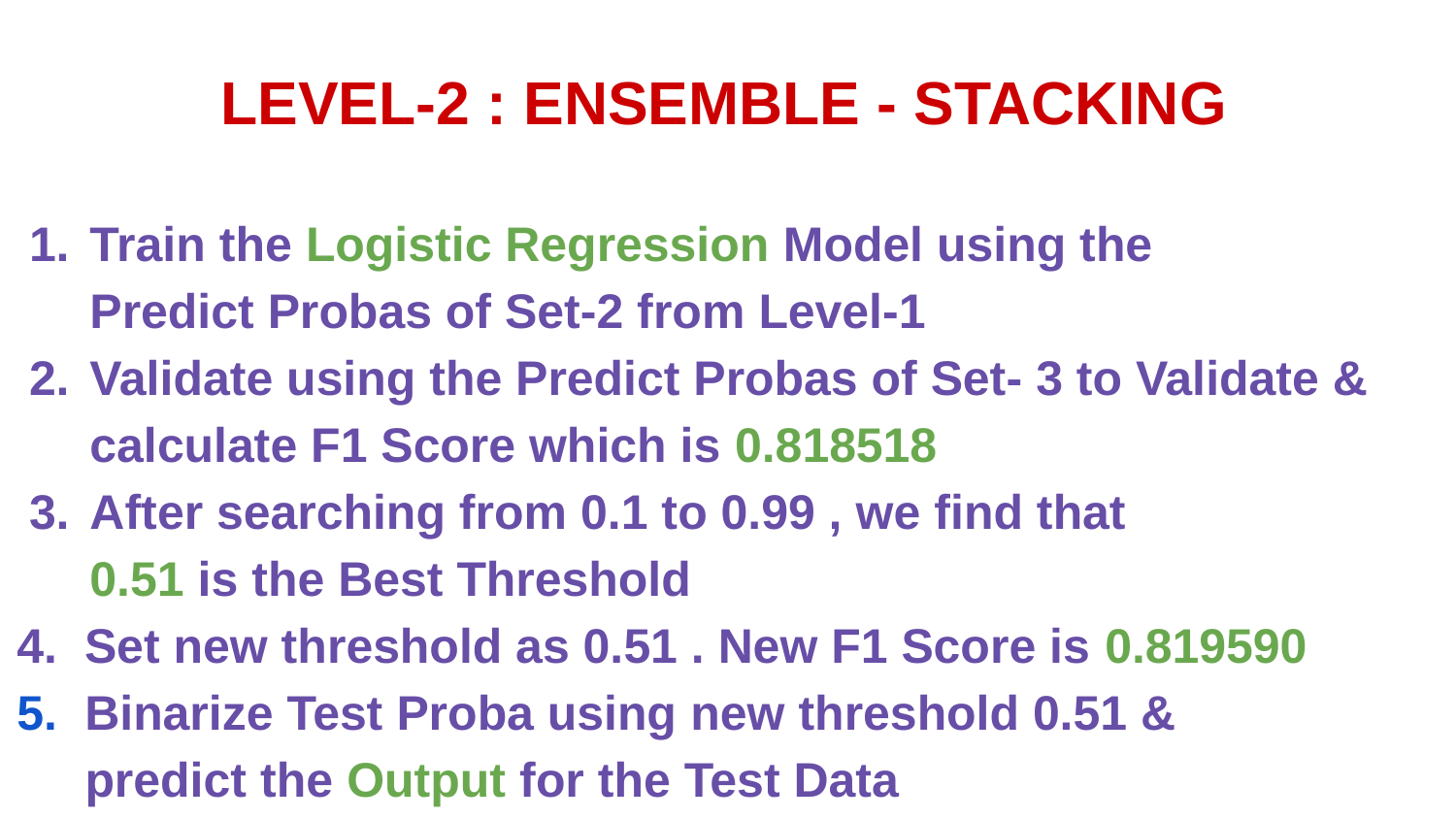

LEVEL-2 : ENSEMBLE - STACKING

Train the Logistic Regression Model using the
Predict Probas of Set-2 from Level-1
Validate using the Predict Probas of Set- 3 to Validate & calculate F1 Score which is 0.818518
After searching from 0.1 to 0.99 , we find that
0.51 is the Best Threshold
4.  Set new threshold as 0.51 . New F1 Score is 0.819590
5.  Binarize Test Proba using new threshold 0.51 &
     predict the Output for the Test Data